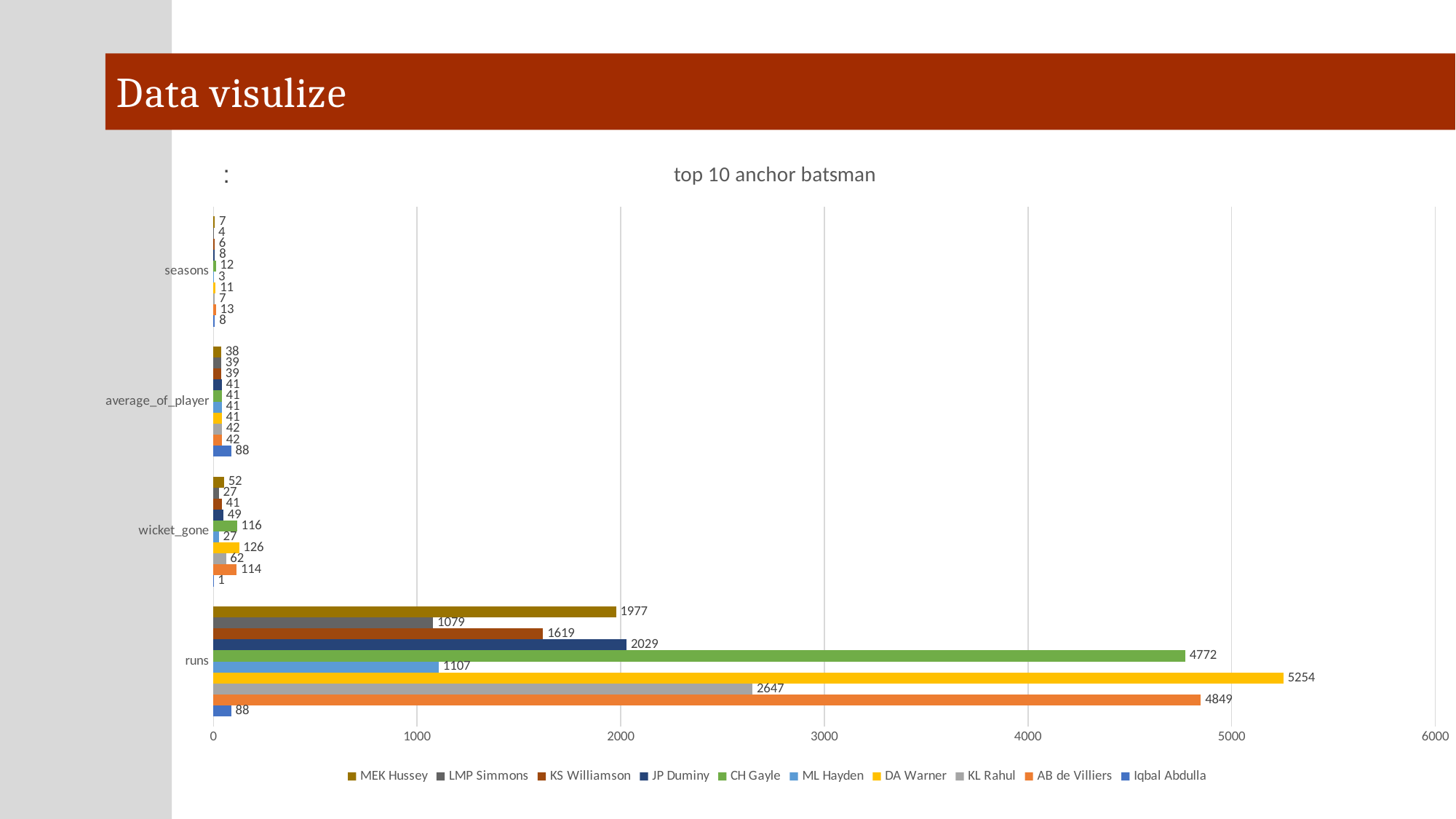

Data visulize

### Chart: top 10 anchor batsman

| Category | Iqbal Abdulla | AB de Villiers | KL Rahul | DA Warner | ML Hayden | CH Gayle | JP Duminy | KS Williamson | LMP Simmons | MEK Hussey |
|---|---|---|---|---|---|---|---|---|---|---|
| runs | 88.0 | 4849.0 | 2647.0 | 5254.0 | 1107.0 | 4772.0 | 2029.0 | 1619.0 | 1079.0 | 1977.0 |
| wicket_gone | 1.0 | 114.0 | 62.0 | 126.0 | 27.0 | 116.0 | 49.0 | 41.0 | 27.0 | 52.0 |
| average_of_player | 88.0 | 42.0 | 42.0 | 41.0 | 41.0 | 41.0 | 41.0 | 39.0 | 39.0 | 38.0 |
| seasons | 8.0 | 13.0 | 7.0 | 11.0 | 3.0 | 12.0 | 8.0 | 6.0 | 4.0 | 7.0 |
: